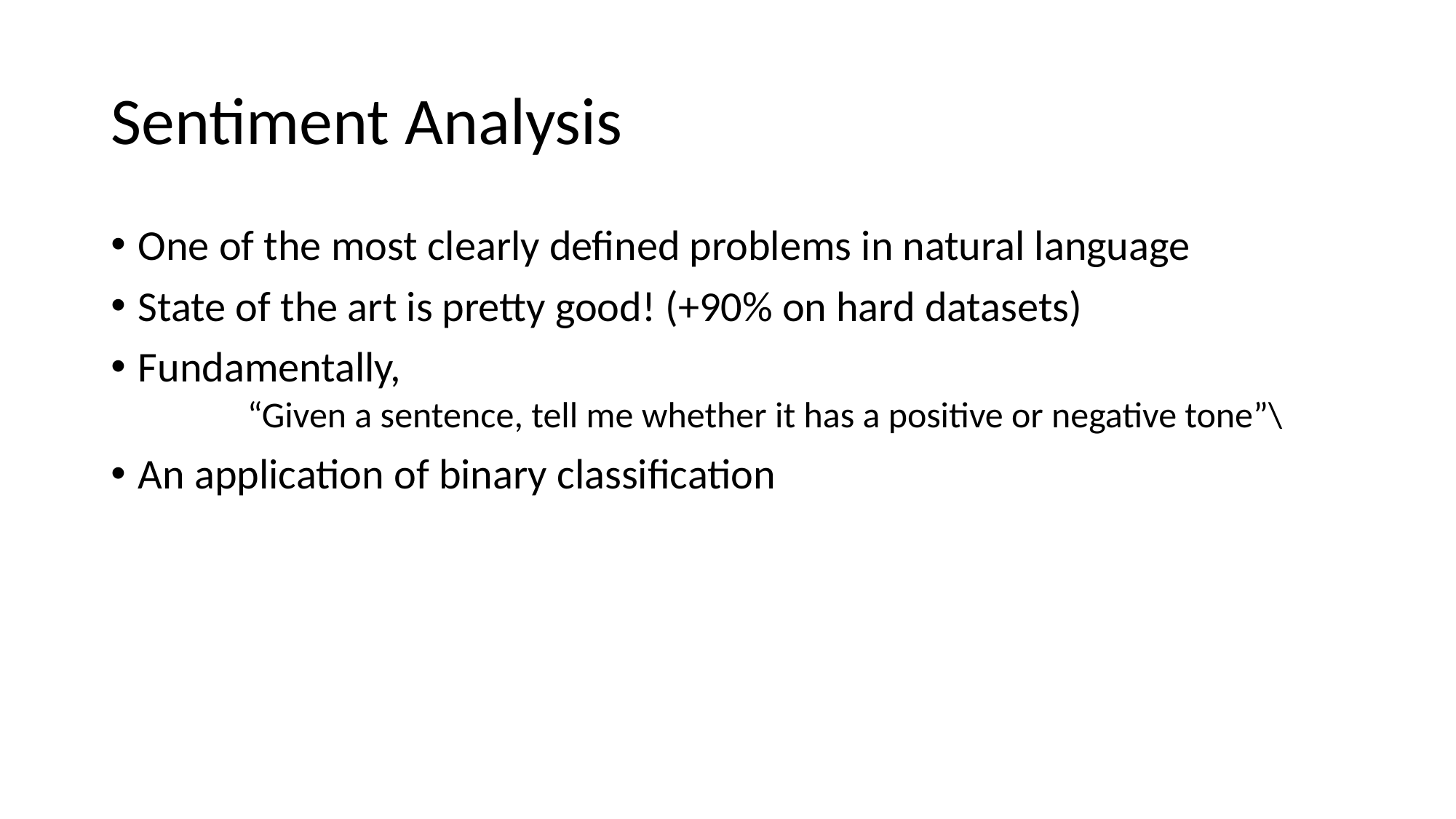

# Sentiment Analysis
One of the most clearly defined problems in natural language
State of the art is pretty good! (+90% on hard datasets)
Fundamentally,
	“Given a sentence, tell me whether it has a positive or negative tone”\
An application of binary classification